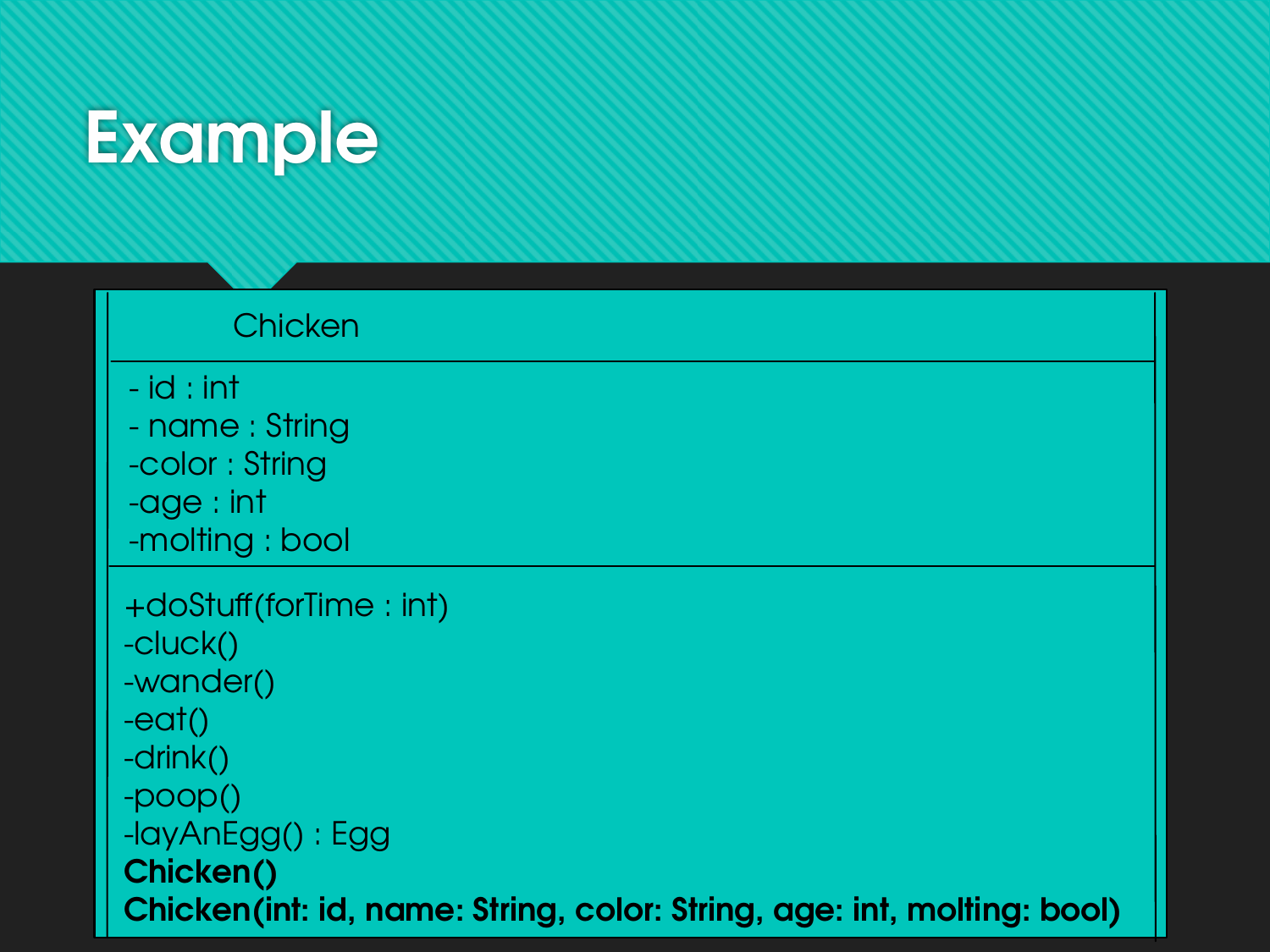

# Example

Chicken
- id : int
- name : String
-color : String
-age : int
-molting : bool
+doStuff(forTime : int)
-cluck()
-wander()
-eat()
-drink()
-poop()
-layAnEgg() : Egg
Chicken()
Chicken(int: id, name: String, color: String, age: int, molting: bool)